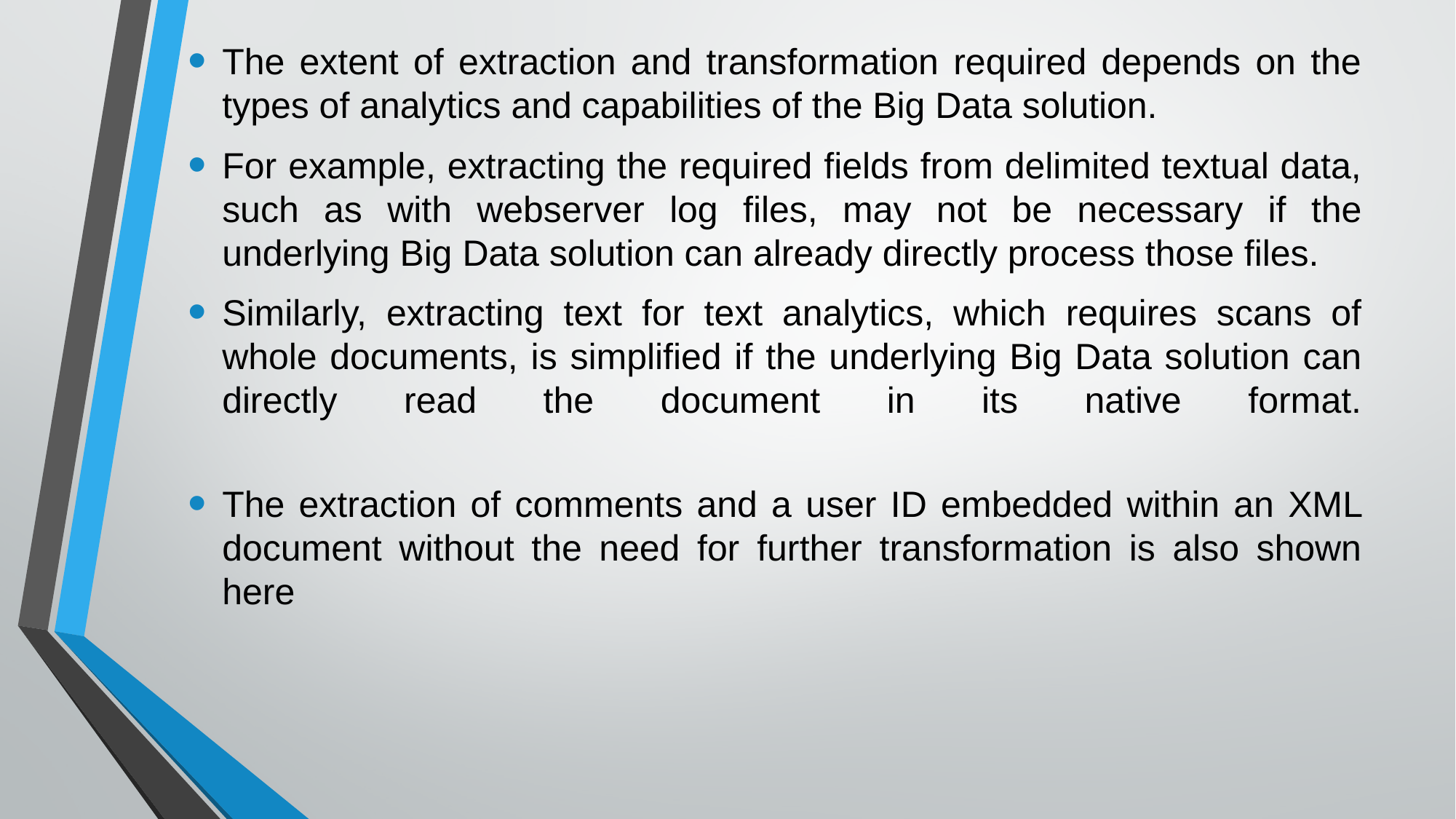

The extent of extraction and transformation required depends on the types of analytics and capabilities of the Big Data solution.
For example, extracting the required fields from delimited textual data, such as with webserver log files, may not be necessary if the underlying Big Data solution can already directly process those files.
Similarly, extracting text for text analytics, which requires scans of whole documents, is simplified if the underlying Big Data solution can directly read the document in its native format.
The extraction of comments and a user ID embedded within an XML document without the need for further transformation is also shown here